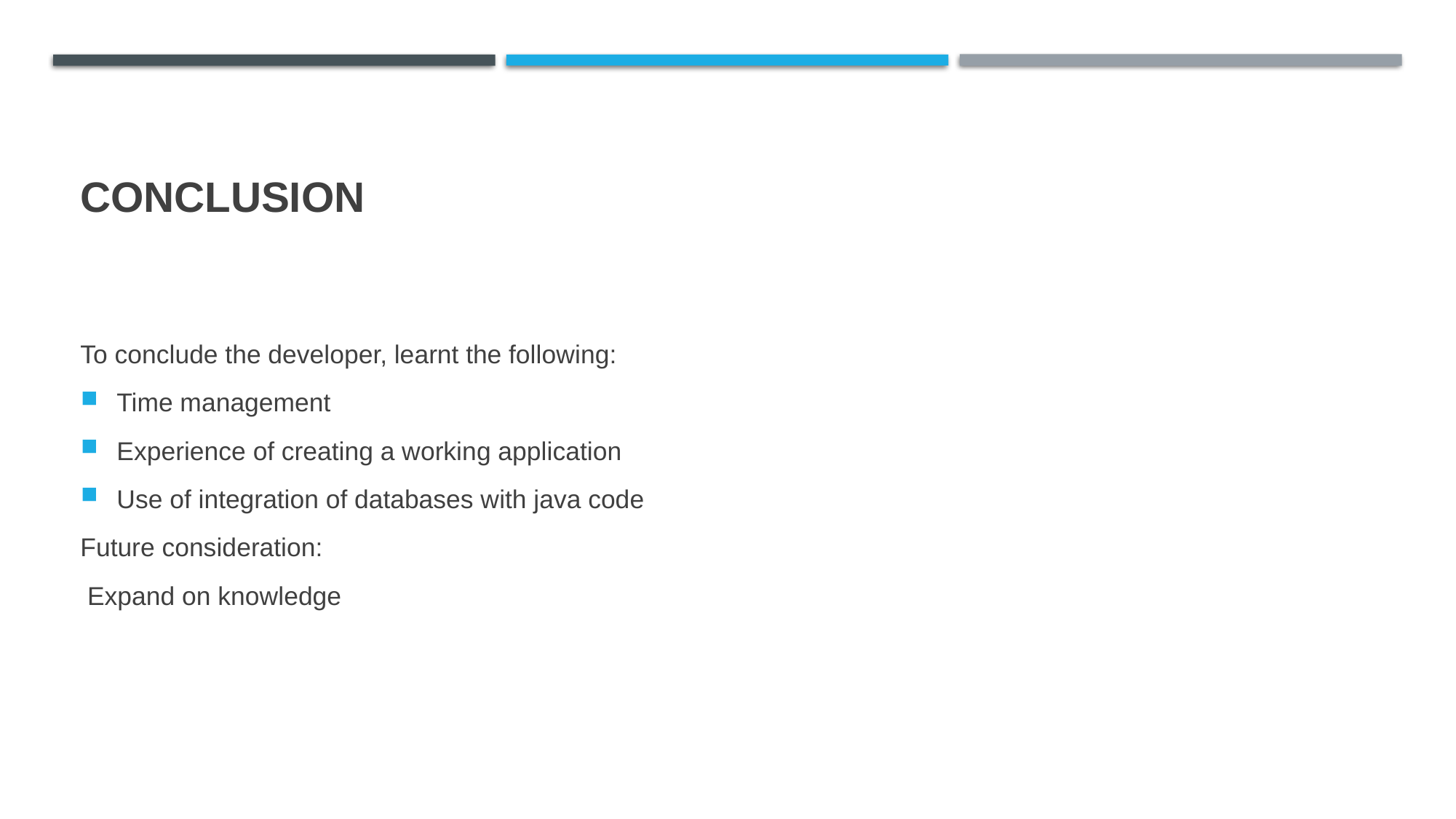

# conclusion
To conclude the developer, learnt the following:
Time management
Experience of creating a working application
Use of integration of databases with java code
Future consideration:
 Expand on knowledge